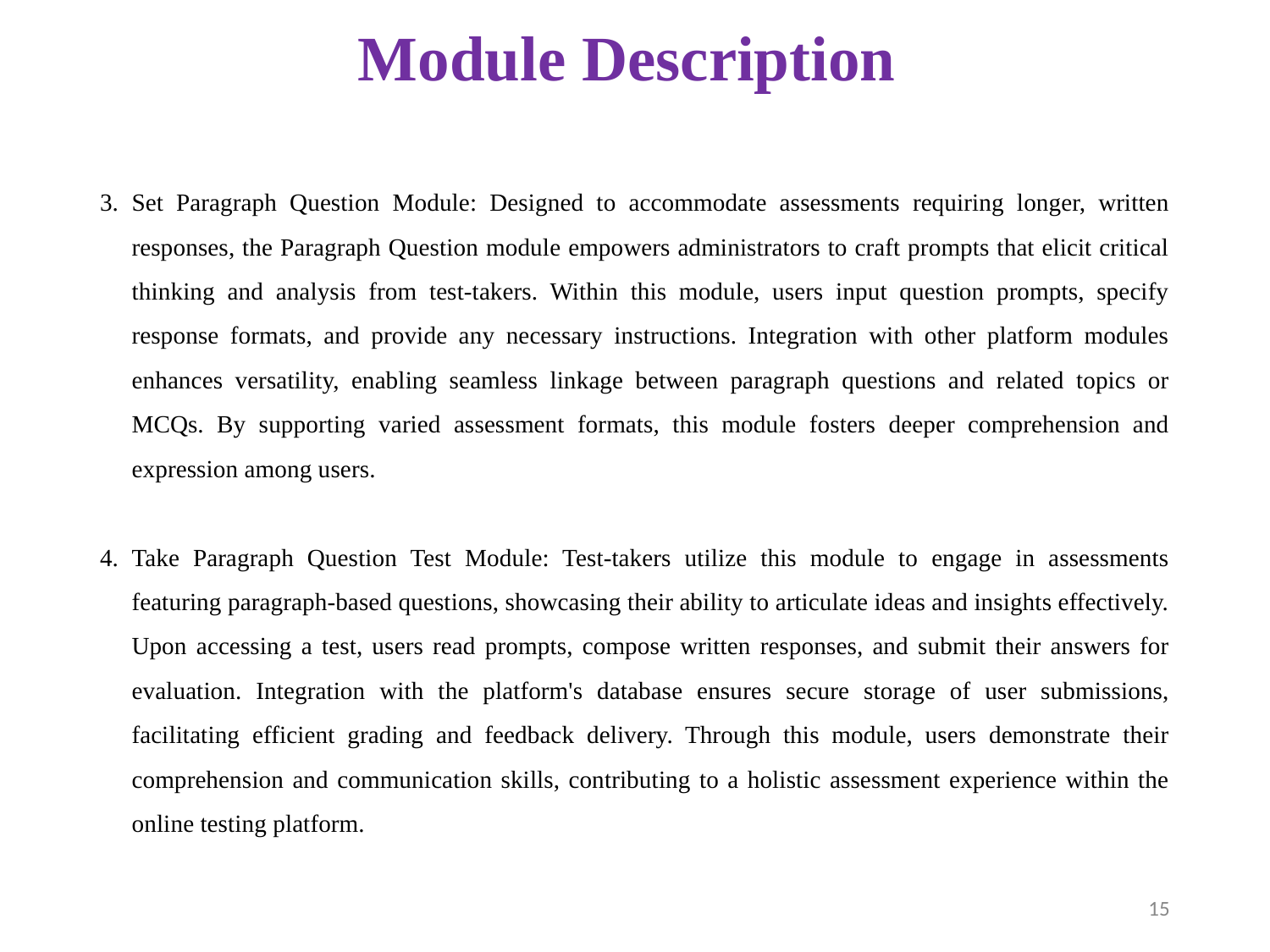

# Module Description
Set Paragraph Question Module: Designed to accommodate assessments requiring longer, written responses, the Paragraph Question module empowers administrators to craft prompts that elicit critical thinking and analysis from test-takers. Within this module, users input question prompts, specify response formats, and provide any necessary instructions. Integration with other platform modules enhances versatility, enabling seamless linkage between paragraph questions and related topics or MCQs. By supporting varied assessment formats, this module fosters deeper comprehension and expression among users.

Take Paragraph Question Test Module: Test-takers utilize this module to engage in assessments featuring paragraph-based questions, showcasing their ability to articulate ideas and insights effectively. Upon accessing a test, users read prompts, compose written responses, and submit their answers for evaluation. Integration with the platform's database ensures secure storage of user submissions, facilitating efficient grading and feedback delivery. Through this module, users demonstrate their comprehension and communication skills, contributing to a holistic assessment experience within the online testing platform.

15